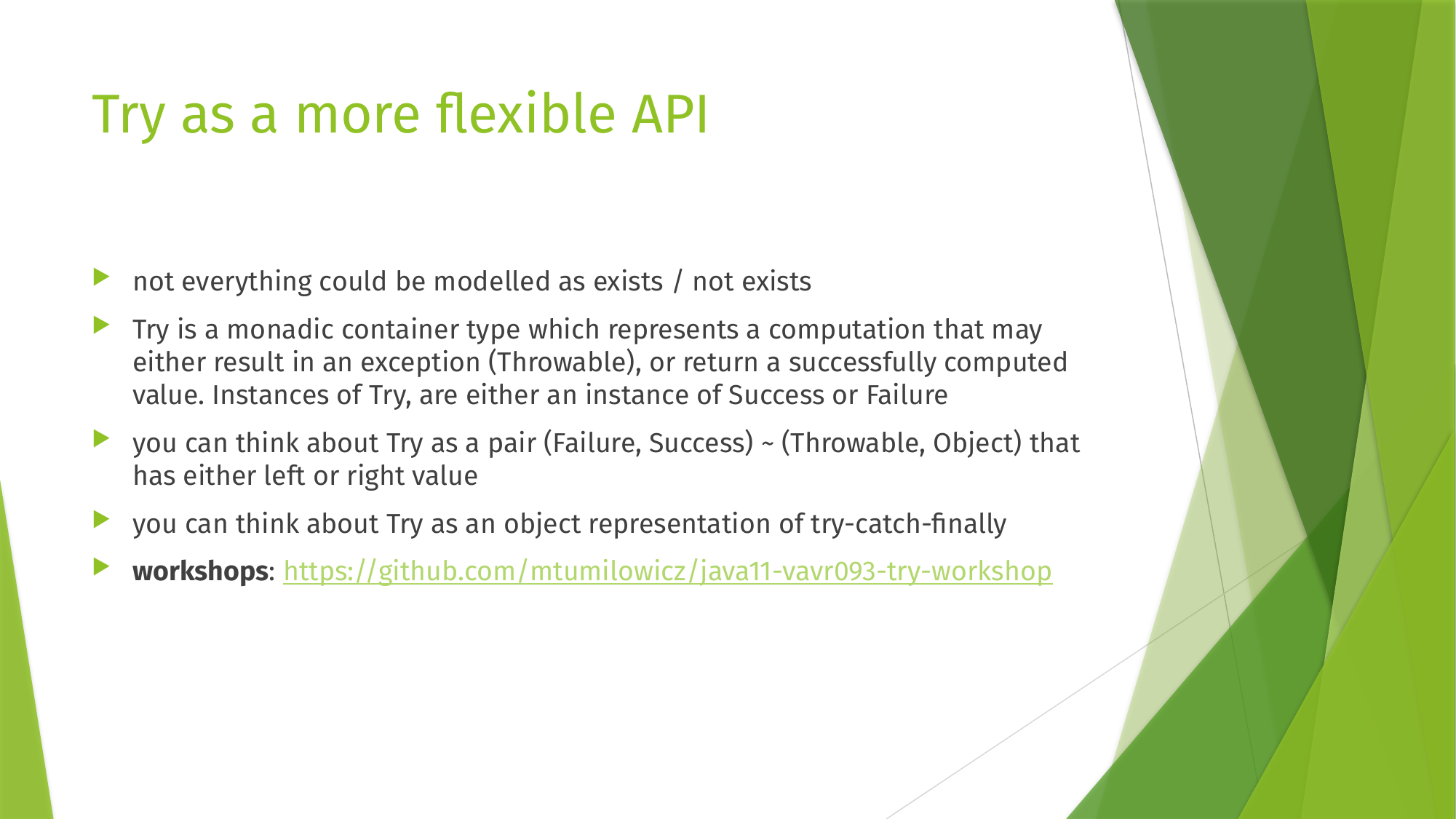

# Try as a more flexible API
not everything could be modelled as exists / not exists
Try is a monadic container type which represents a computation that may either result in an exception (Throwable), or return a successfully computed value. Instances of Try, are either an instance of Success or Failure
you can think about Try as a pair (Failure, Success) ~ (Throwable, Object) that has either left or right value
you can think about Try as an object representation of try-catch-finally
workshops: https://github.com/mtumilowicz/java11-vavr093-try-workshop